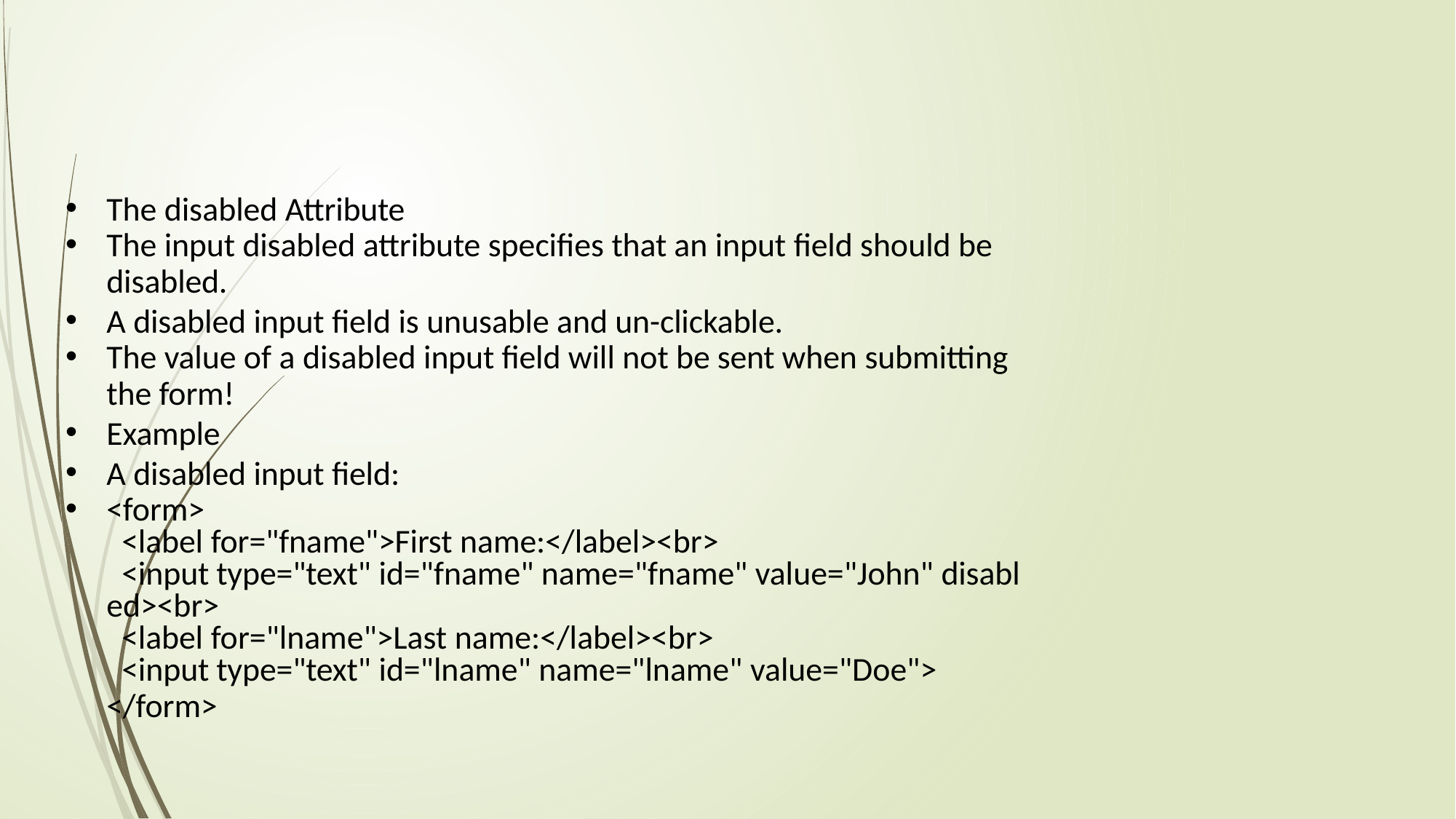

The disabled Attribute
The input disabled attribute specifies that an input field should be
disabled.
A disabled input field is unusable and un-clickable.
The value of a disabled input field will not be sent when submitting
the form!
Example
A disabled input field:
<form>
<label for="fname">First name:</label><br>
<input type="text" id="fname" name="fname" value="John" disabl
ed><br>
<label for="lname">Last name:</label><br>
<input type="text" id="lname" name="lname" value="Doe">
</form>